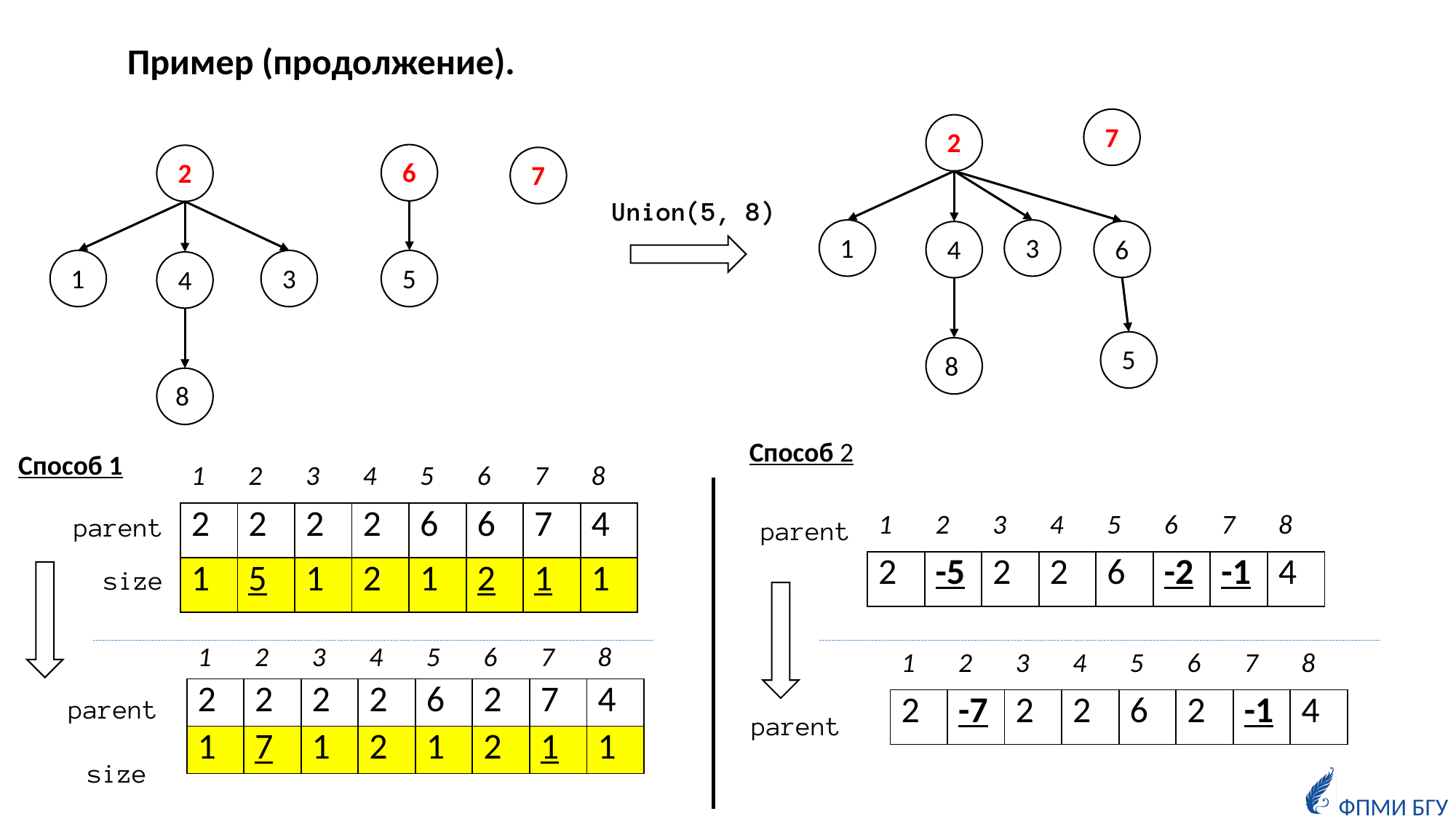

Пример (продолжение).

7

2

6
2
7

1
3
5
4

8
Union(5, 8)

1
3
6
4

5

8
Способ 2
Способ 1
| 1 | 2 | 3 | 4 | 5 | 6 | 7 | 8 |
| --- | --- | --- | --- | --- | --- | --- | --- |
| 2 | 2 | 2 | 2 | 6 | 6 | 7 | 4 |
| 1 | 5 | 1 | 2 | 1 | 2 | 1 | 1 |
parent
parent
| 1 | 2 | 3 | 4 | 5 | 6 | 7 | 8 |
| --- | --- | --- | --- | --- | --- | --- | --- |
| 2 | -5 | 2 | 2 | 6 | -2 | -1 | 4 |
size

| 1 | 2 | 3 | 4 | 5 | 6 | 7 | 8 |
| --- | --- | --- | --- | --- | --- | --- | --- |
| 2 | 2 | 2 | 2 | 6 | 2 | 7 | 4 |
| 1 | 7 | 1 | 2 | 1 | 2 | 1 | 1 |
| 1 | 2 | 3 | 4 | 5 | 6 | 7 | 8 |
| --- | --- | --- | --- | --- | --- | --- | --- |
| 2 | -7 | 2 | 2 | 6 | 2 | -1 | 4 |
parent
parent
size